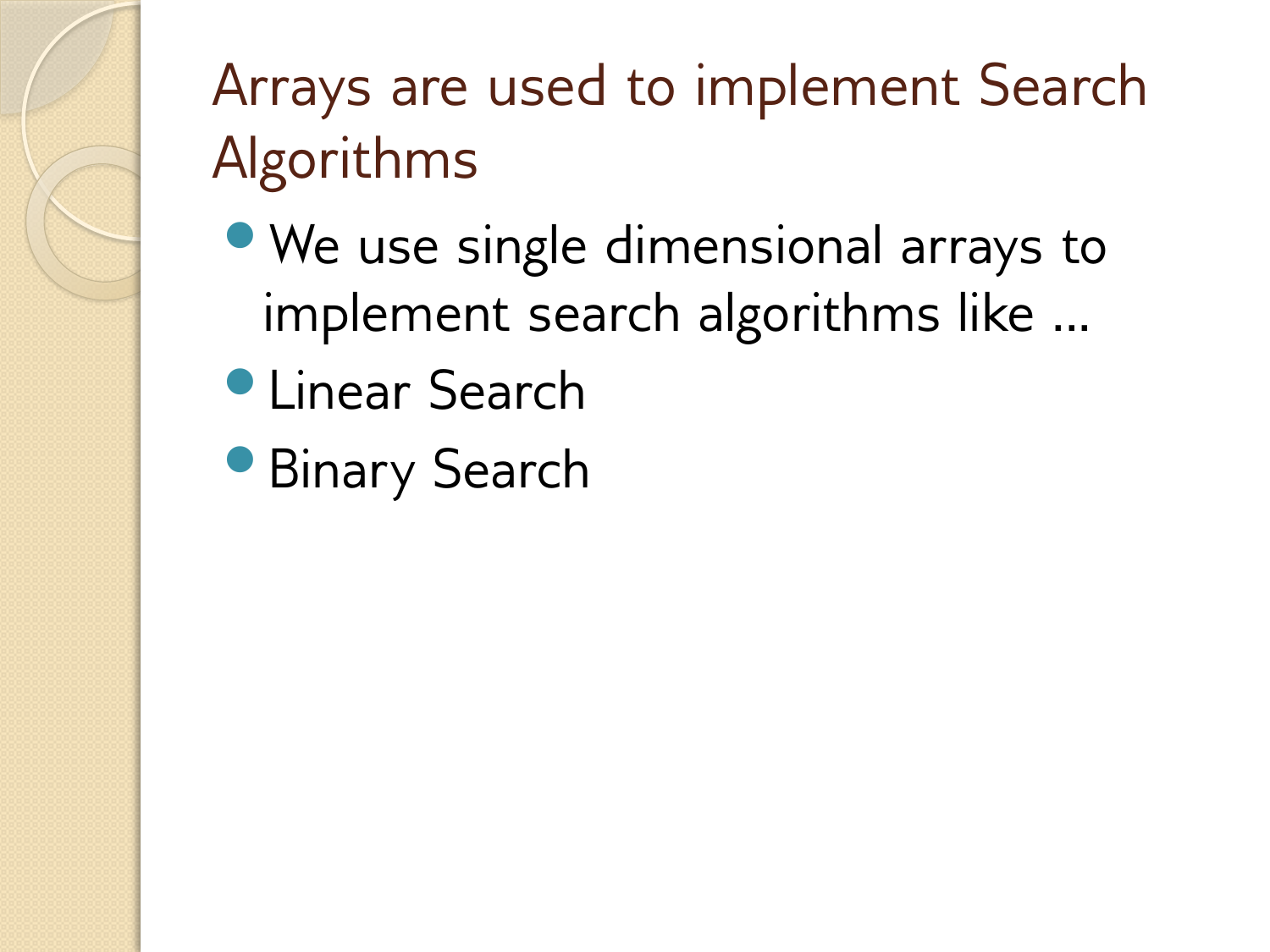

# Arrays are used to implement Search Algorithms
We use single dimensional arrays to implement search algorithms like ...
Linear Search
Binary Search